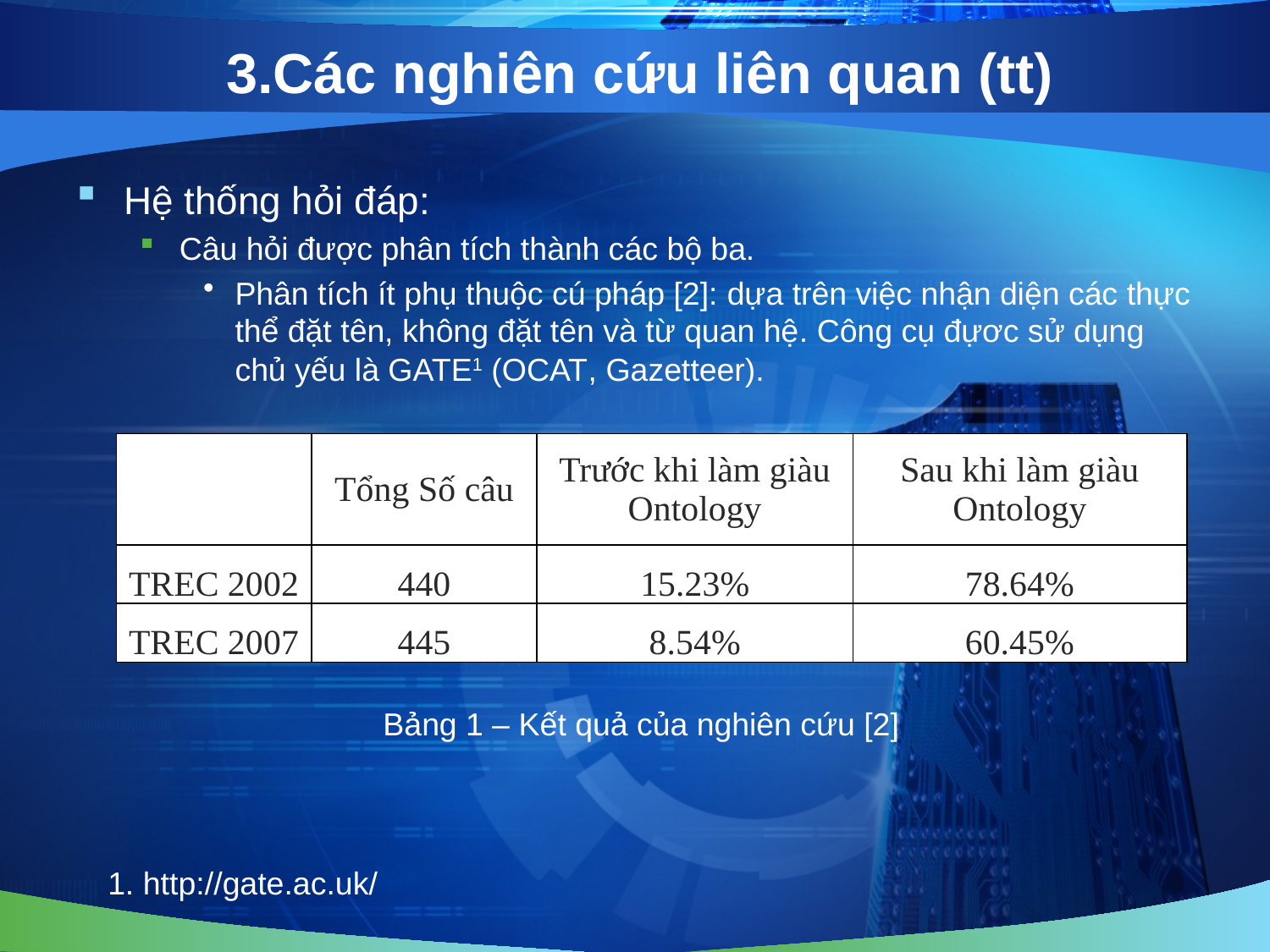

# 3.Các nghiên cứu liên quan (tt)
Hệ thống hỏi đáp:
Câu hỏi được phân tích thành các bộ ba.
Phân tích ít phụ thuộc cú pháp [2]: dựa trên việc nhận diện các thực thể đặt tên, không đặt tên và từ quan hệ. Công cụ đựơc sử dụng chủ yếu là GATE1 (OCAT, Gazetteer).

|  | Tổng Số câu | Trước khi làm giàu Ontology | Sau khi làm giàu Ontology |
| --- | --- | --- | --- |
| TREC 2002 | 440 | 15.23% | 78.64% |
| TREC 2007 | 445 | 8.54% | 60.45% |
Bảng 1 – Kết quả của nghiên cứu [2]
1. http://gate.ac.uk/